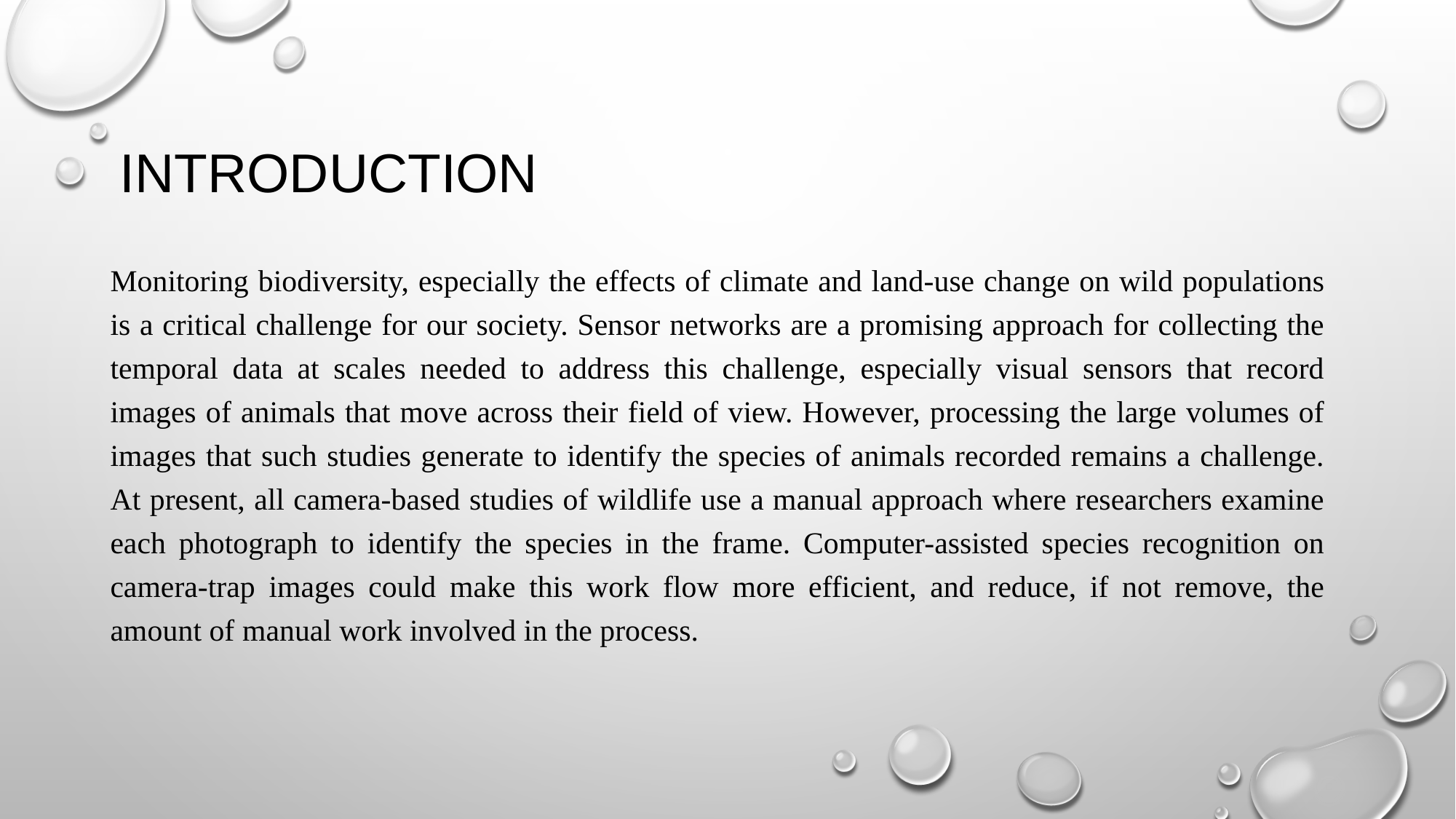

# INTRODUCTION
Monitoring biodiversity, especially the effects of climate and land-use change on wild populations is a critical challenge for our society. Sensor networks are a promising approach for collecting the temporal data at scales needed to address this challenge, especially visual sensors that record images of animals that move across their field of view. However, processing the large volumes of images that such studies generate to identify the species of animals recorded remains a challenge. At present, all camera-based studies of wildlife use a manual approach where researchers examine each photograph to identify the species in the frame. Computer-assisted species recognition on camera-trap images could make this work flow more efficient, and reduce, if not remove, the amount of manual work involved in the process.